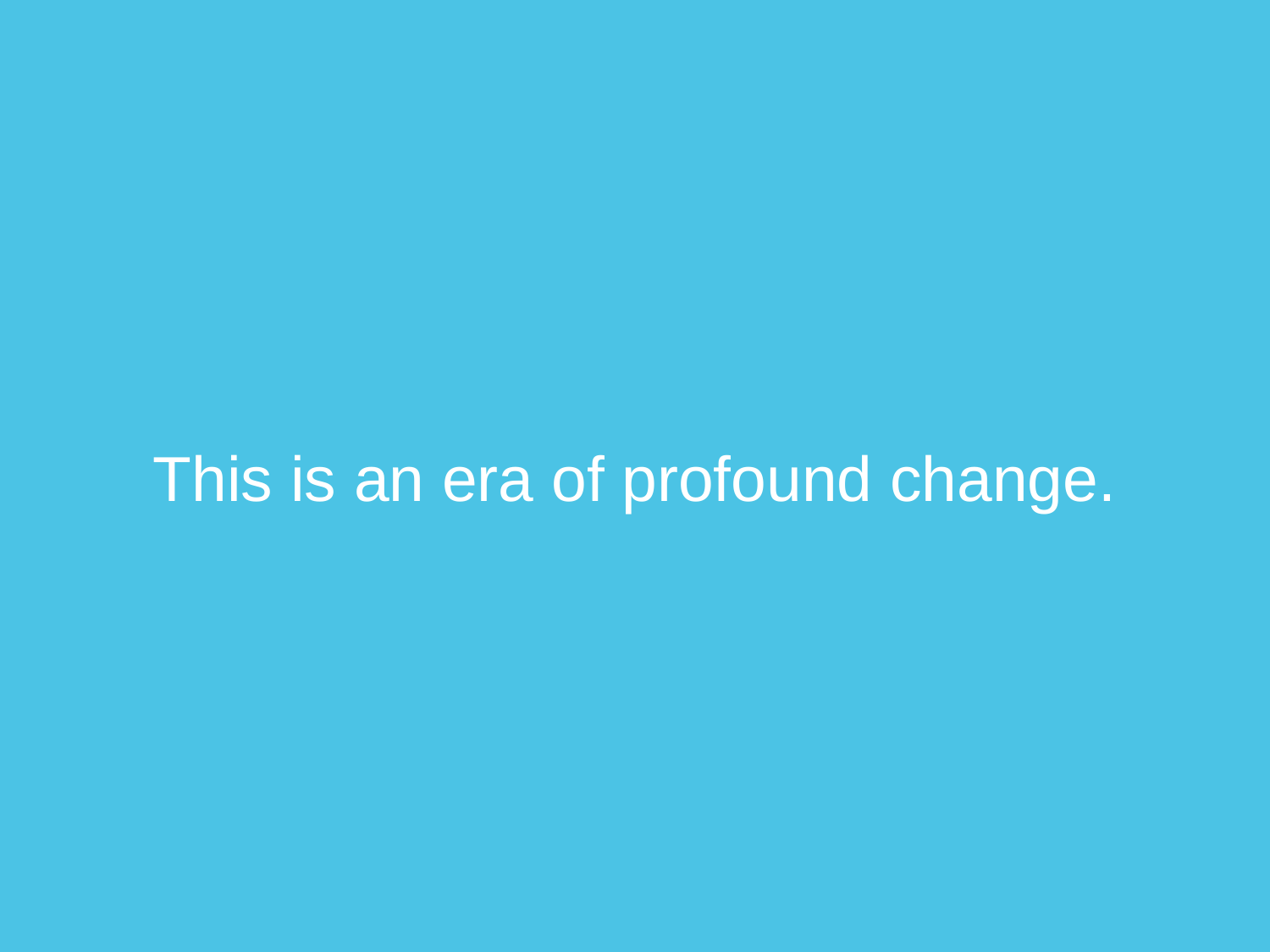

# This is an era of profound change.